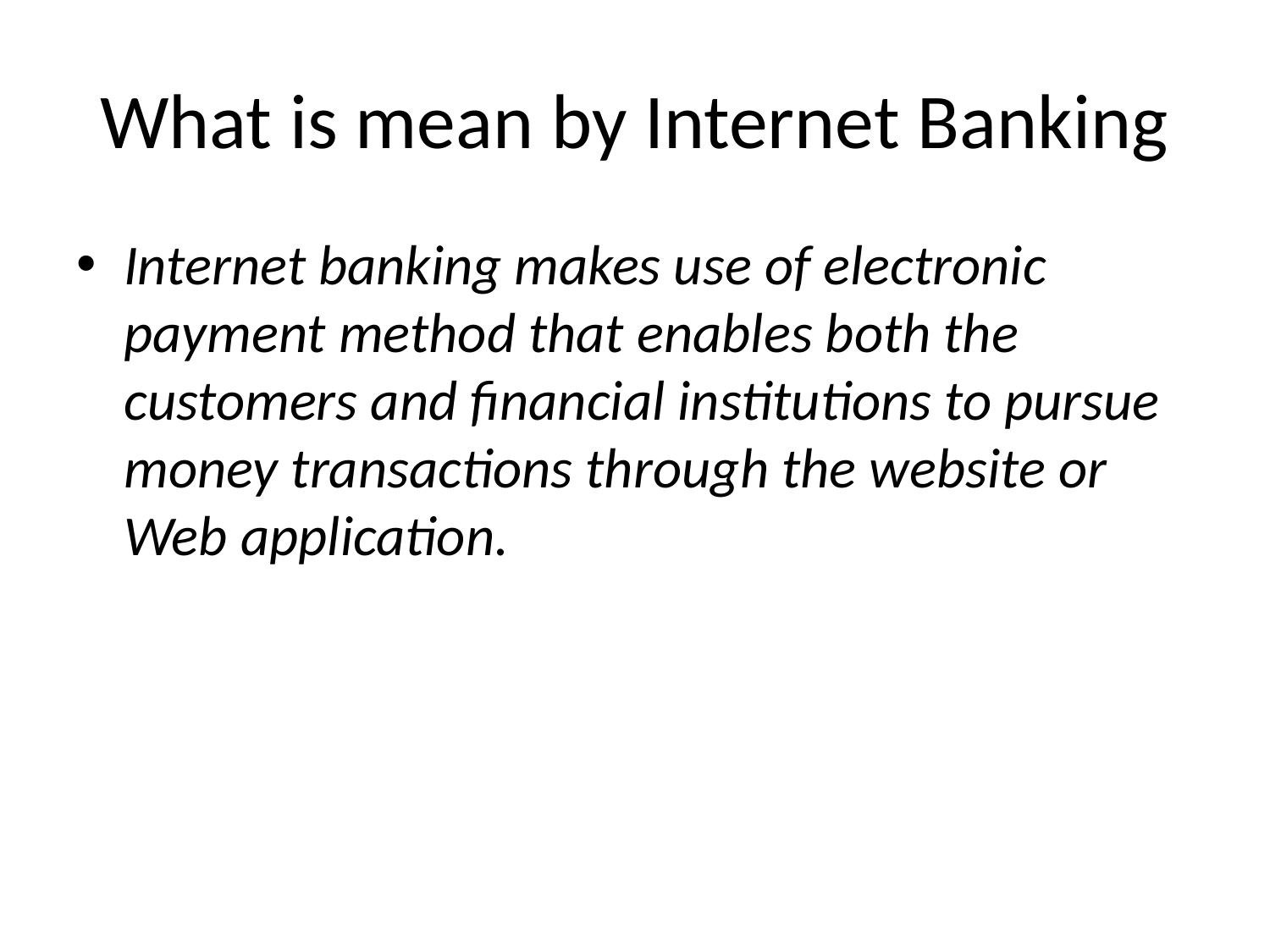

# What is mean by Internet Banking
Internet banking makes use of electronic payment method that enables both the customers and financial institutions to pursue money transactions through the website or Web application.